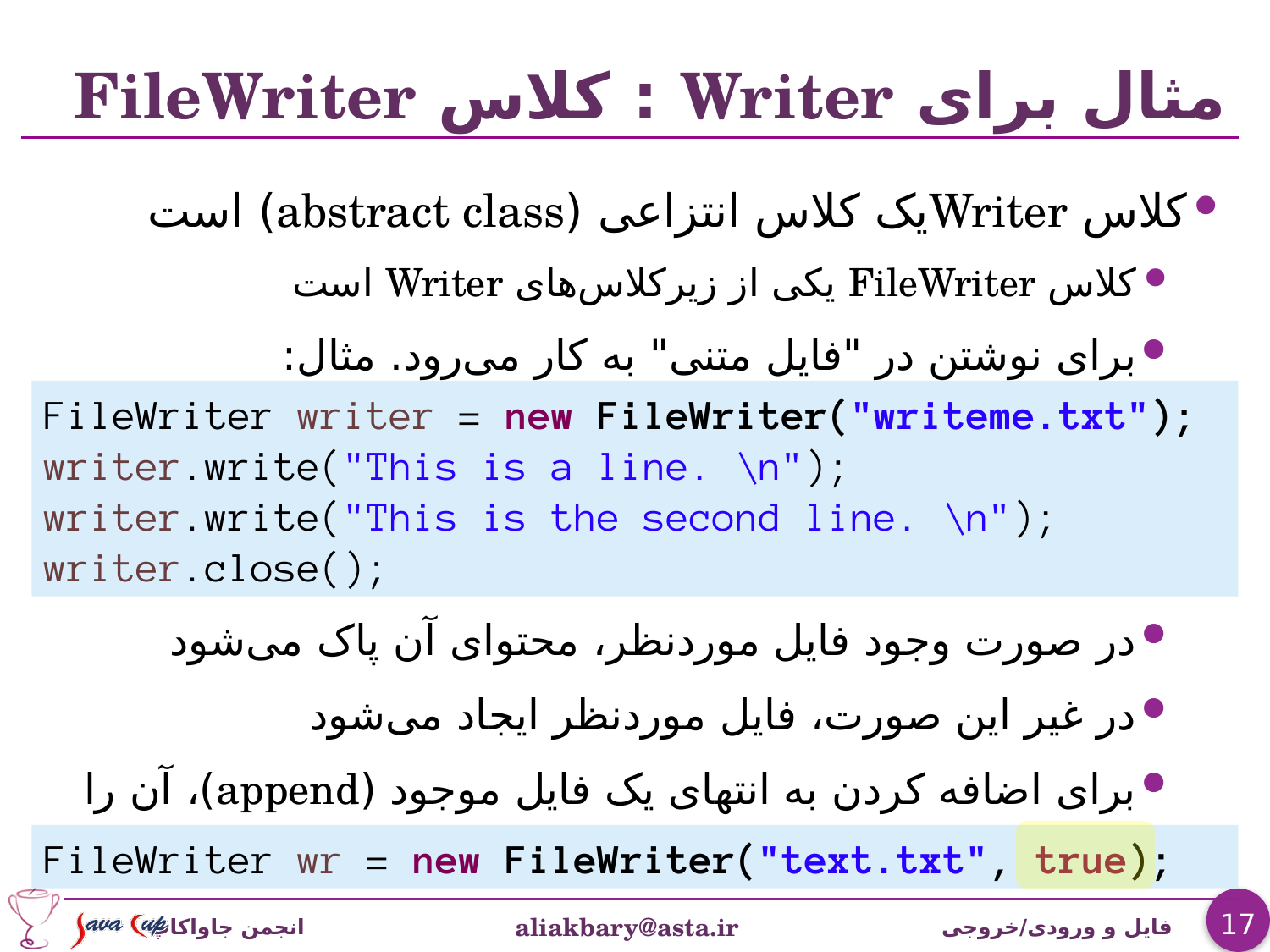

# مثال برای Writer : کلاس FileWriter
کلاس Writerیک کلاس انتزاعی (abstract class) است
کلاس FileWriter یکی از زیرکلاس‌های Writer است
برای نوشتن در "فایل متنی" به کار می‌رود. مثال:

در صورت وجود فایل موردنظر، محتوای آن پاک می‌شود
در غیر این صورت، فایل موردنظر ایجاد می‌شود
برای اضافه کردن به انتهای یک فایل موجود (append)، آن را این‌گونه ایجاد کنید:

FileWriter writer = new FileWriter("writeme.txt");
writer.write("This is a line. \n");
writer.write("This is the second line. \n");
writer.close();

FileWriter wr = new FileWriter("text.txt", true);